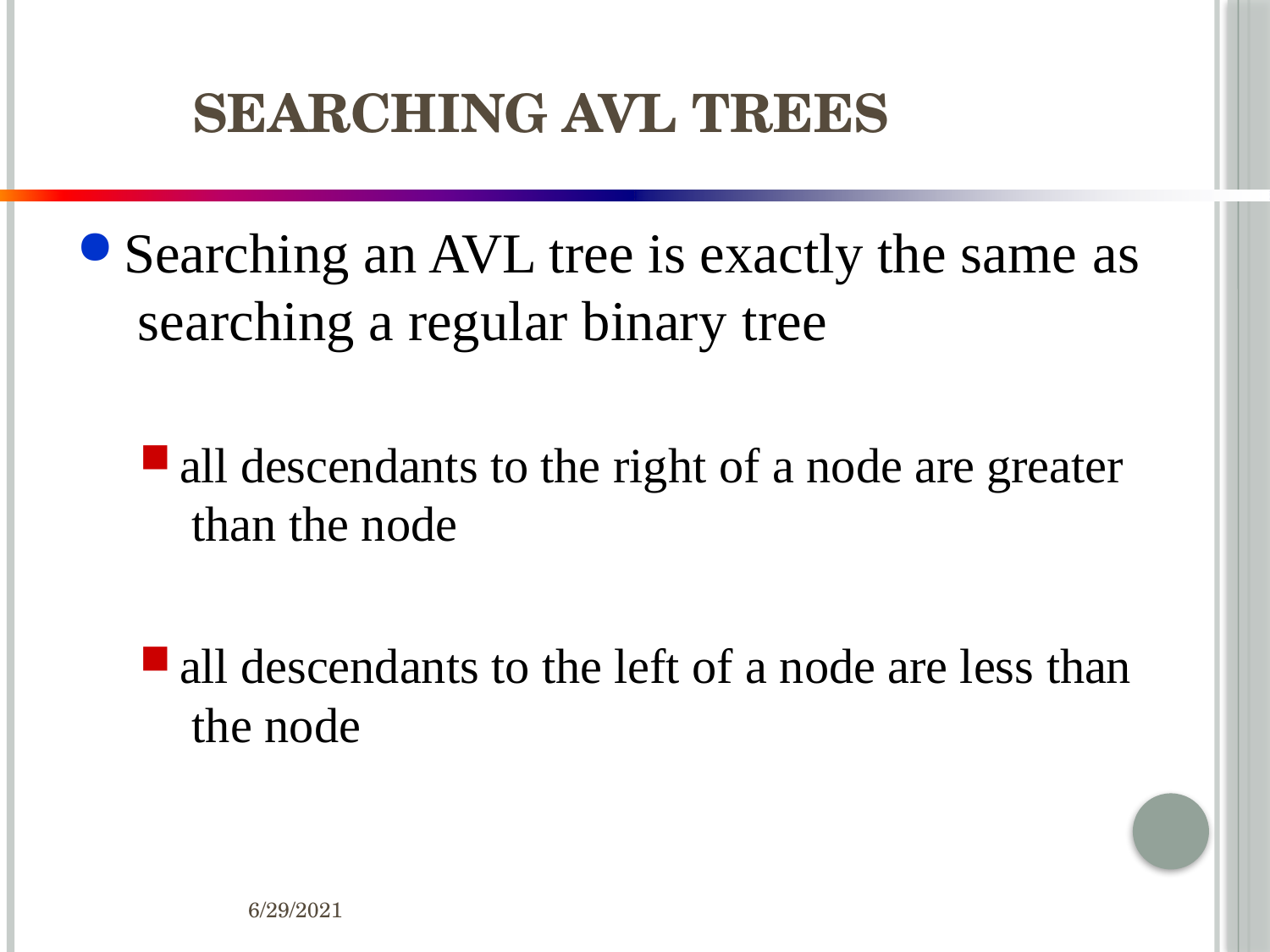

# Searching AVL Trees

Searching an AVL tree is exactly the same as  searching a regular binary tree

all descendants to the right of a node are greater  than the node

all descendants to the left of a node are less than  the node
6/29/2021